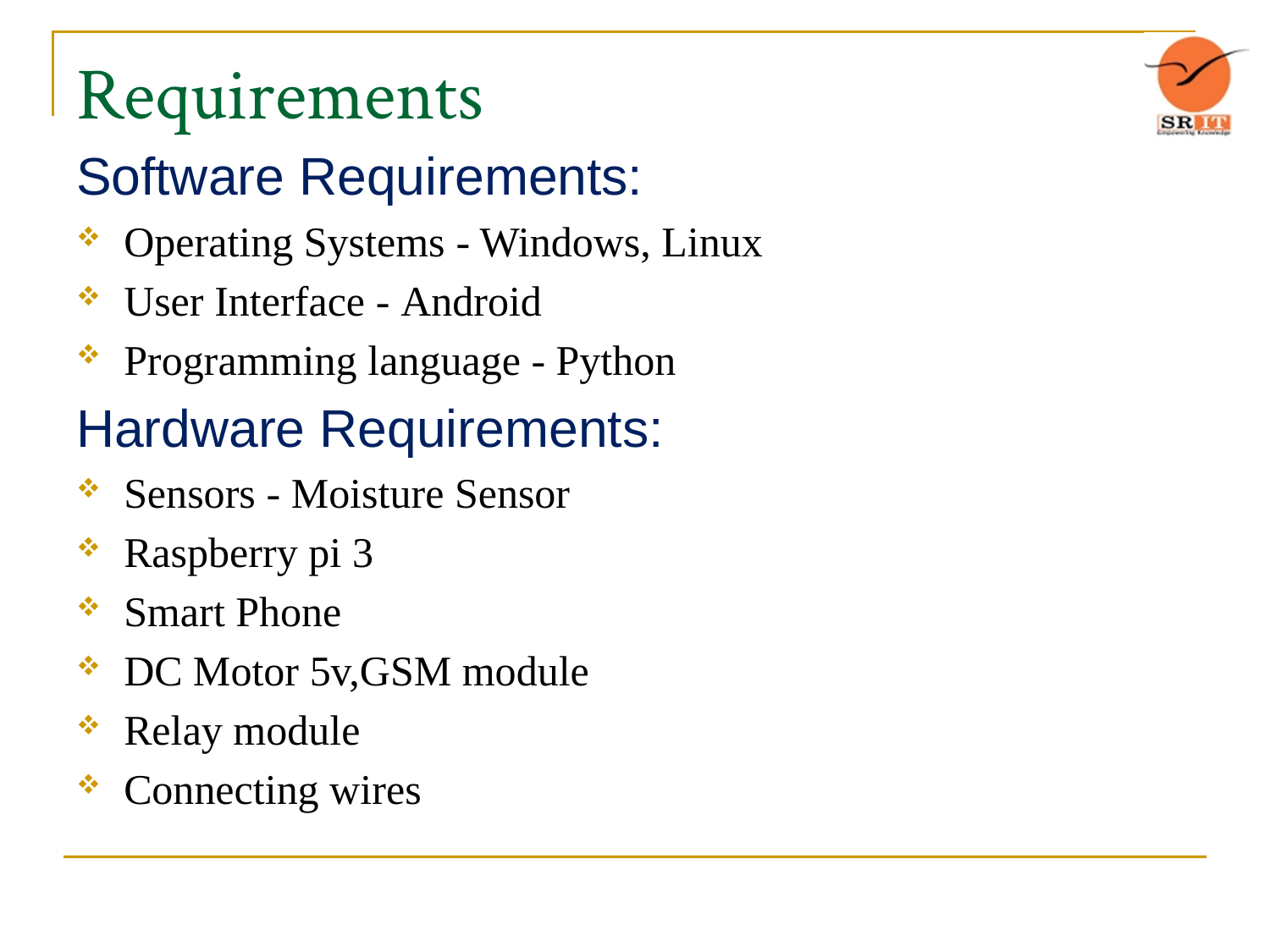

# Requirements
Software Requirements:
Operating Systems - Windows, Linux
User Interface - Android
Programming language - Python
Hardware Requirements:
Sensors - Moisture Sensor
Raspberry pi 3
Smart Phone
DC Motor 5v,GSM module
Relay module
Connecting wires